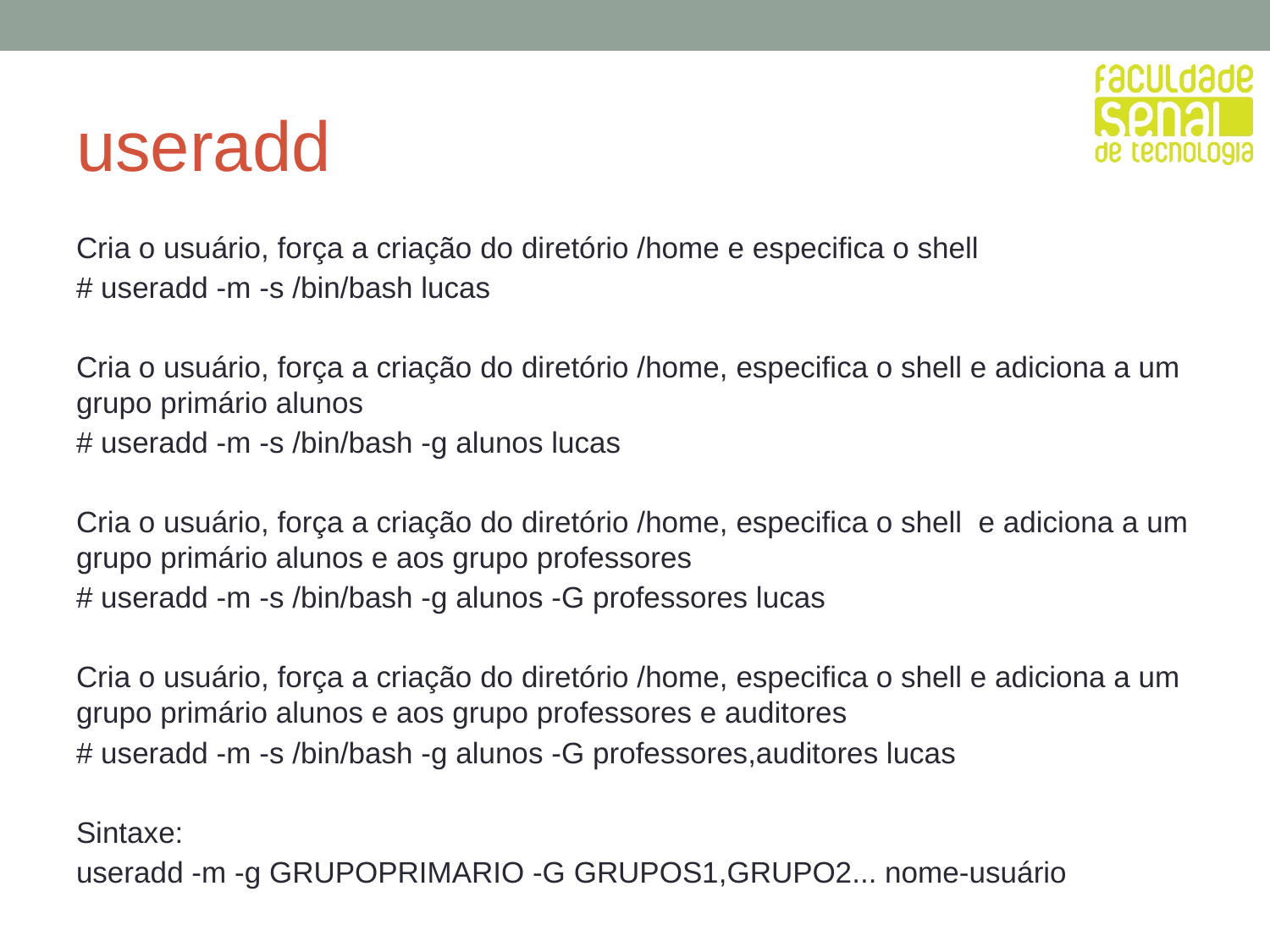

# useradd
Cria o usuário, força a criação do diretório /home e especifica o shell
# useradd -m -s /bin/bash lucas

Cria o usuário, força a criação do diretório /home, especifica o shell e adiciona a um grupo primário alunos
# useradd -m -s /bin/bash -g alunos lucas

Cria o usuário, força a criação do diretório /home, especifica o shell  e adiciona a um grupo primário alunos e aos grupo professores
# useradd -m -s /bin/bash -g alunos -G professores lucas

Cria o usuário, força a criação do diretório /home, especifica o shell e adiciona a um grupo primário alunos e aos grupo professores e auditores
# useradd -m -s /bin/bash -g alunos -G professores,auditores lucas

Sintaxe:
useradd -m -g GRUPOPRIMARIO -G GRUPOS1,GRUPO2... nome-usuário